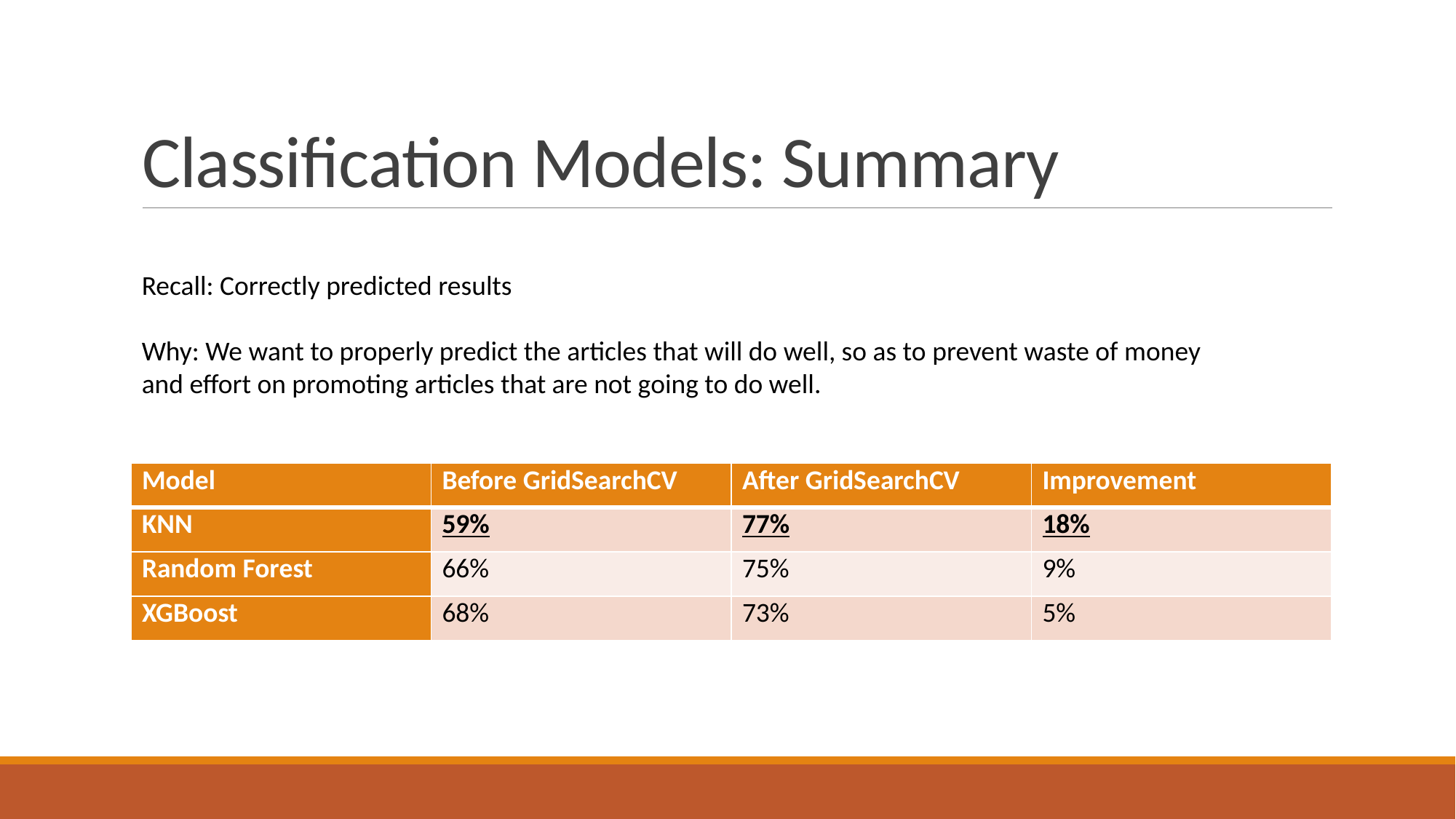

# Classification Models: Summary
Recall: Correctly predicted results

Why: We want to properly predict the articles that will do well, so as to prevent waste of money and effort on promoting articles that are not going to do well.
| Model | Before GridSearchCV | After GridSearchCV | Improvement |
| --- | --- | --- | --- |
| KNN | 59% | 77% | 18% |
| Random Forest | 66% | 75% | 9% |
| XGBoost | 68% | 73% | 5% |